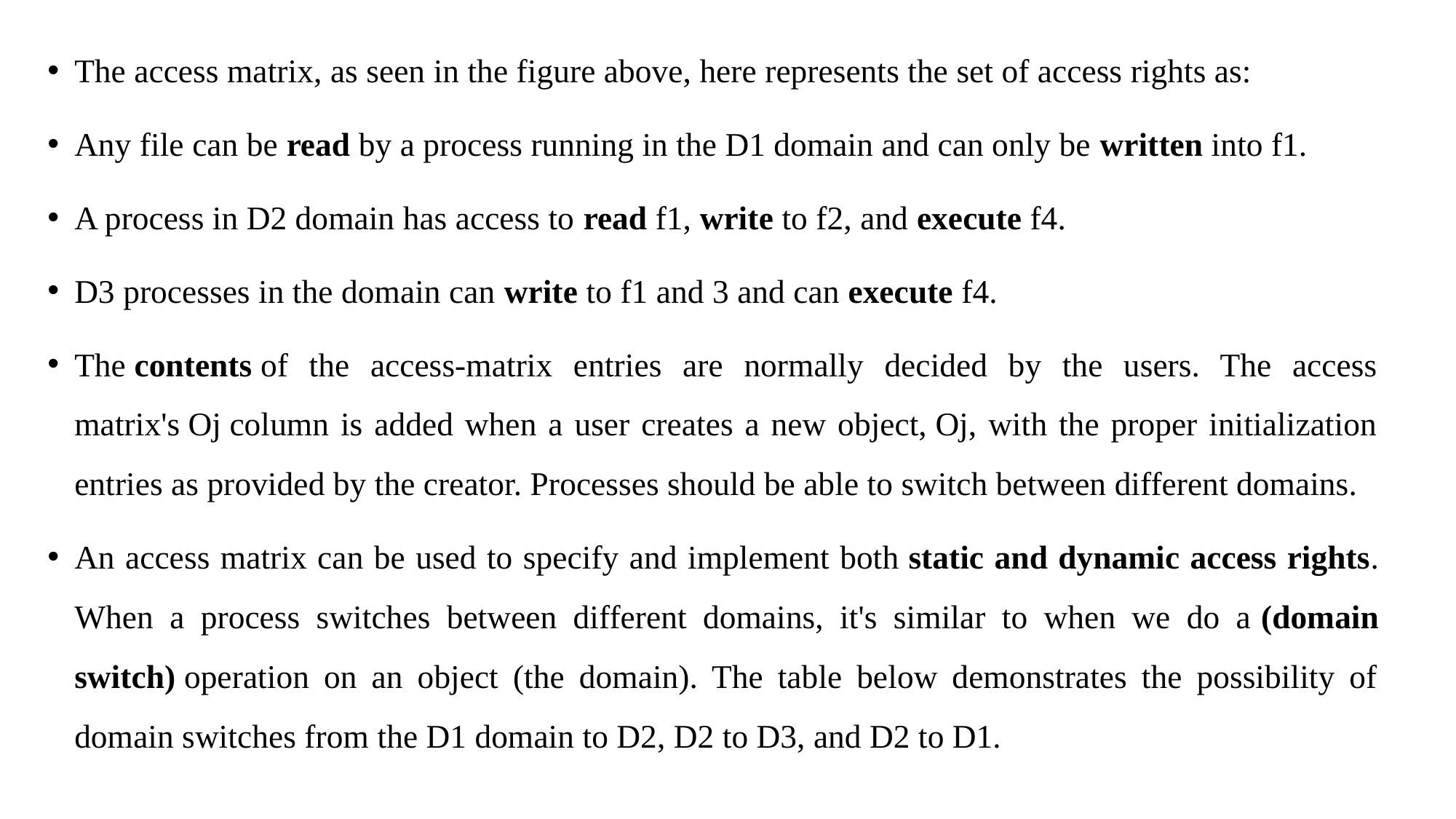

The access matrix, as seen in the figure above, here represents the set of access rights as:
Any file can be read by a process running in the D1 domain and can only be written into f1.
A process in D2 domain has access to read f1, write to f2, and execute f4.
D3 processes in the domain can write to f1 and 3 and can execute f4.
The contents of the access-matrix entries are normally decided by the users. The access matrix's Oj column is added when a user creates a new object, Oj, with the proper initialization entries as provided by the creator. Processes should be able to switch between different domains.
An access matrix can be used to specify and implement both static and dynamic access rights. When a process switches between different domains, it's similar to when we do a (domain switch) operation on an object (the domain). The table below demonstrates the possibility of domain switches from the D1 domain to D2, D2 to D3, and D2 to D1.